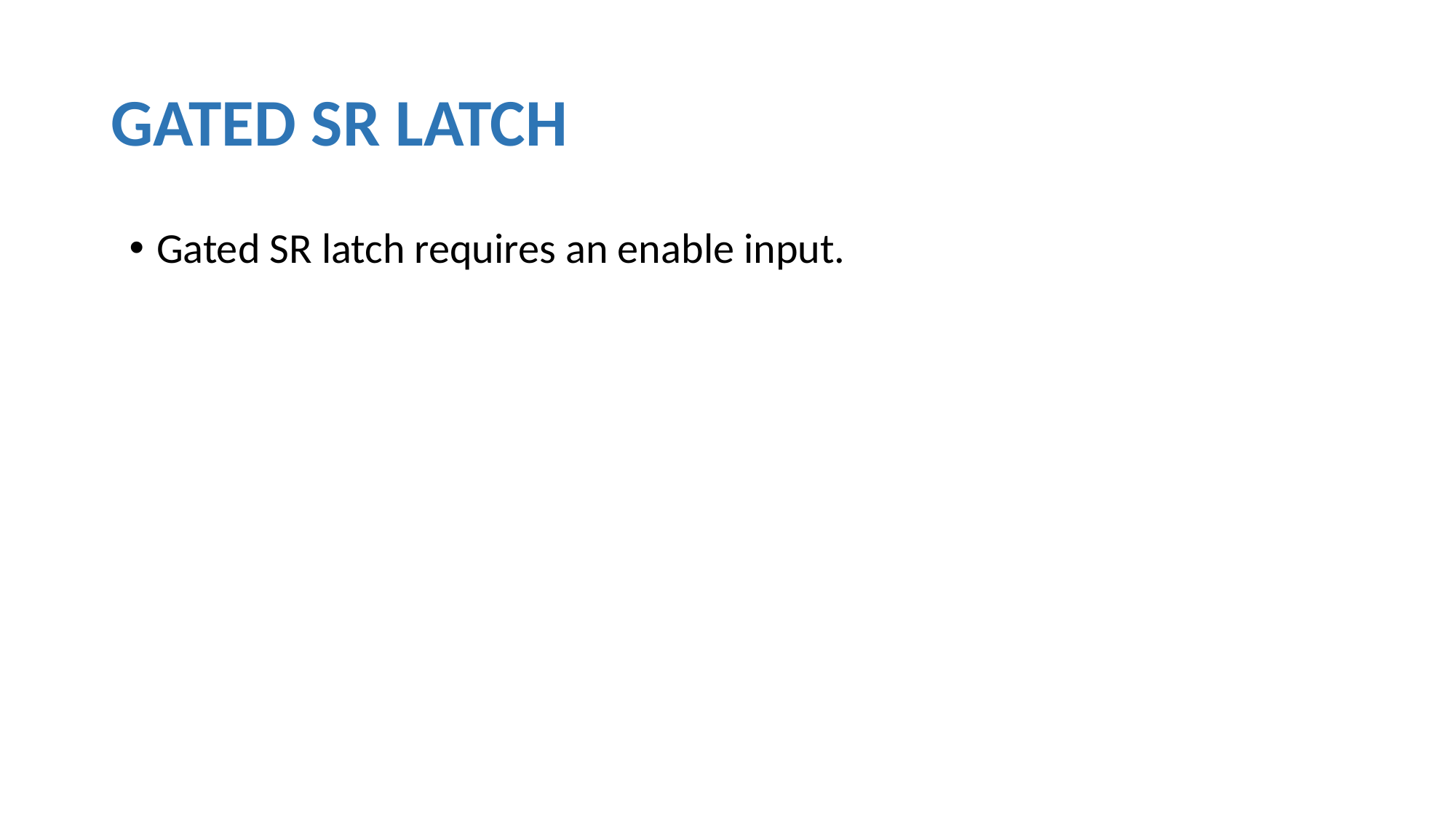

# GATED SR LATCH
Gated SR latch requires an enable input.